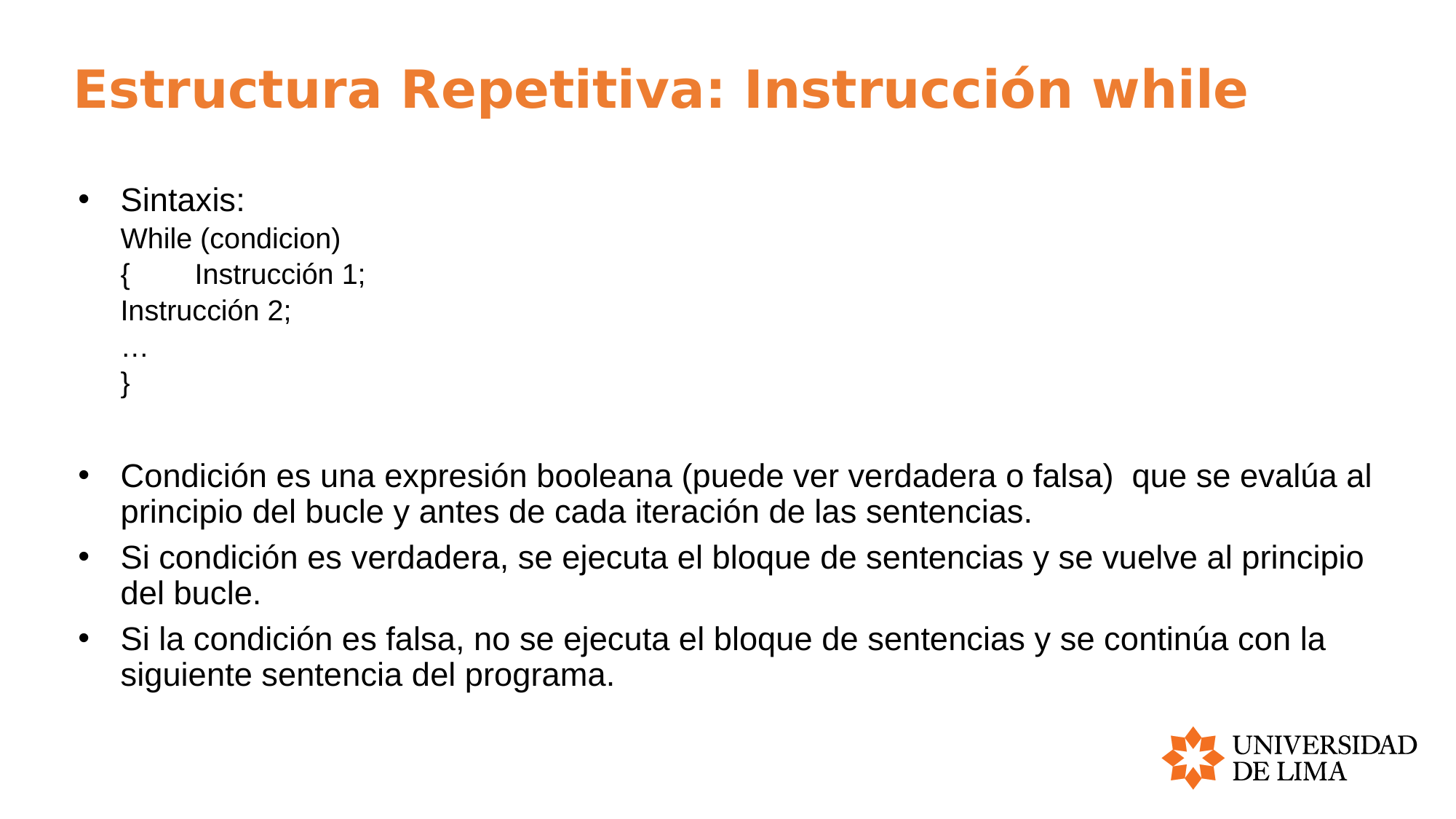

# Estructura Repetitiva: Instrucción while
Sintaxis:
	While (condicion)
	{	Instrucción 1;
		Instrucción 2;
		…
	}

Condición es una expresión booleana (puede ver verdadera o falsa)  que se evalúa al principio del bucle y antes de cada iteración de las sentencias.
Si condición es verdadera, se ejecuta el bloque de sentencias y se vuelve al principio del bucle.
Si la condición es falsa, no se ejecuta el bloque de sentencias y se continúa con la siguiente sentencia del programa.